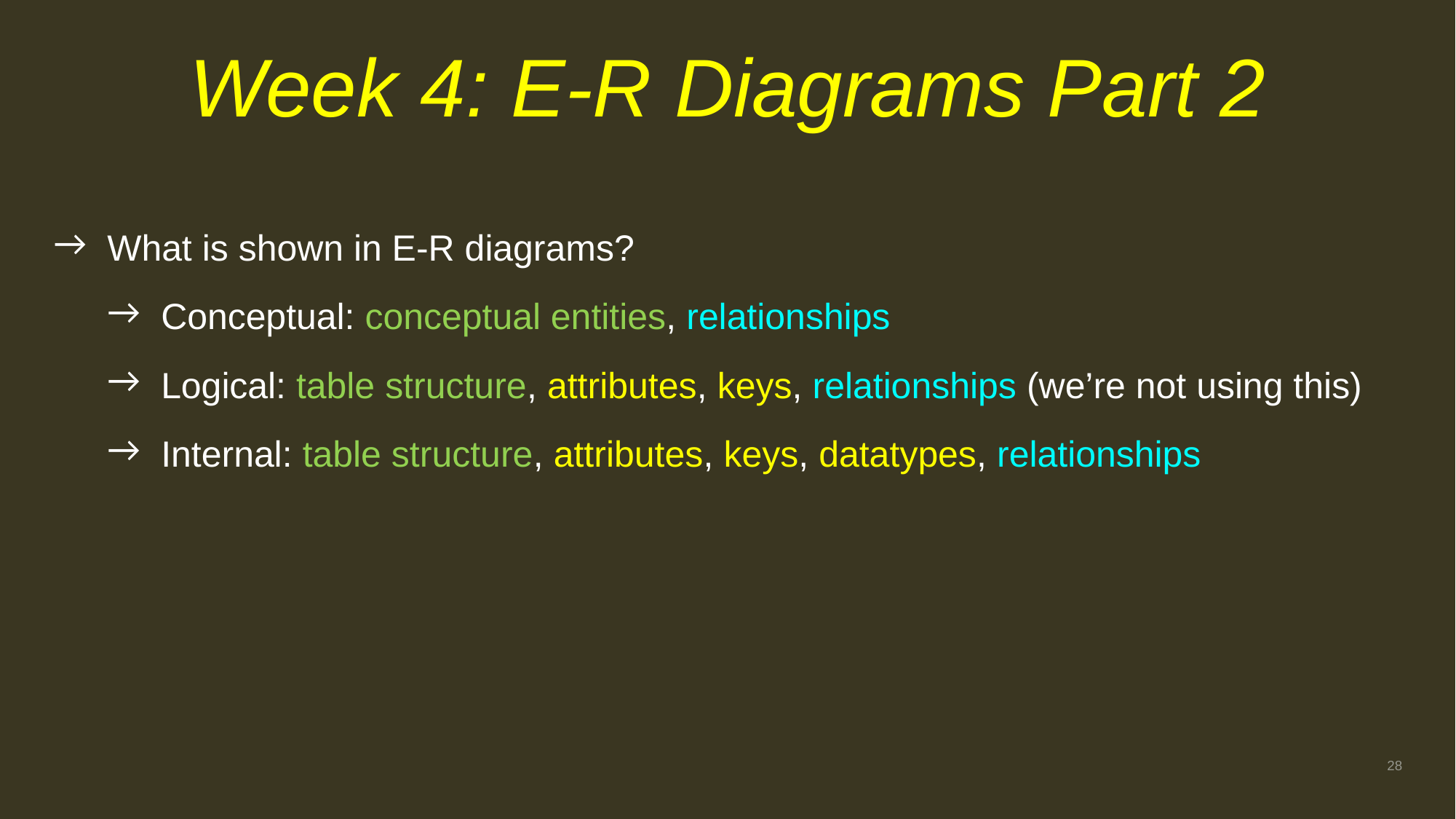

# Week 4: E-R Diagrams Part 2
What is shown in E-R diagrams?
Conceptual: conceptual entities, relationships
Logical: table structure, attributes, keys, relationships (we’re not using this)
Internal: table structure, attributes, keys, datatypes, relationships

28